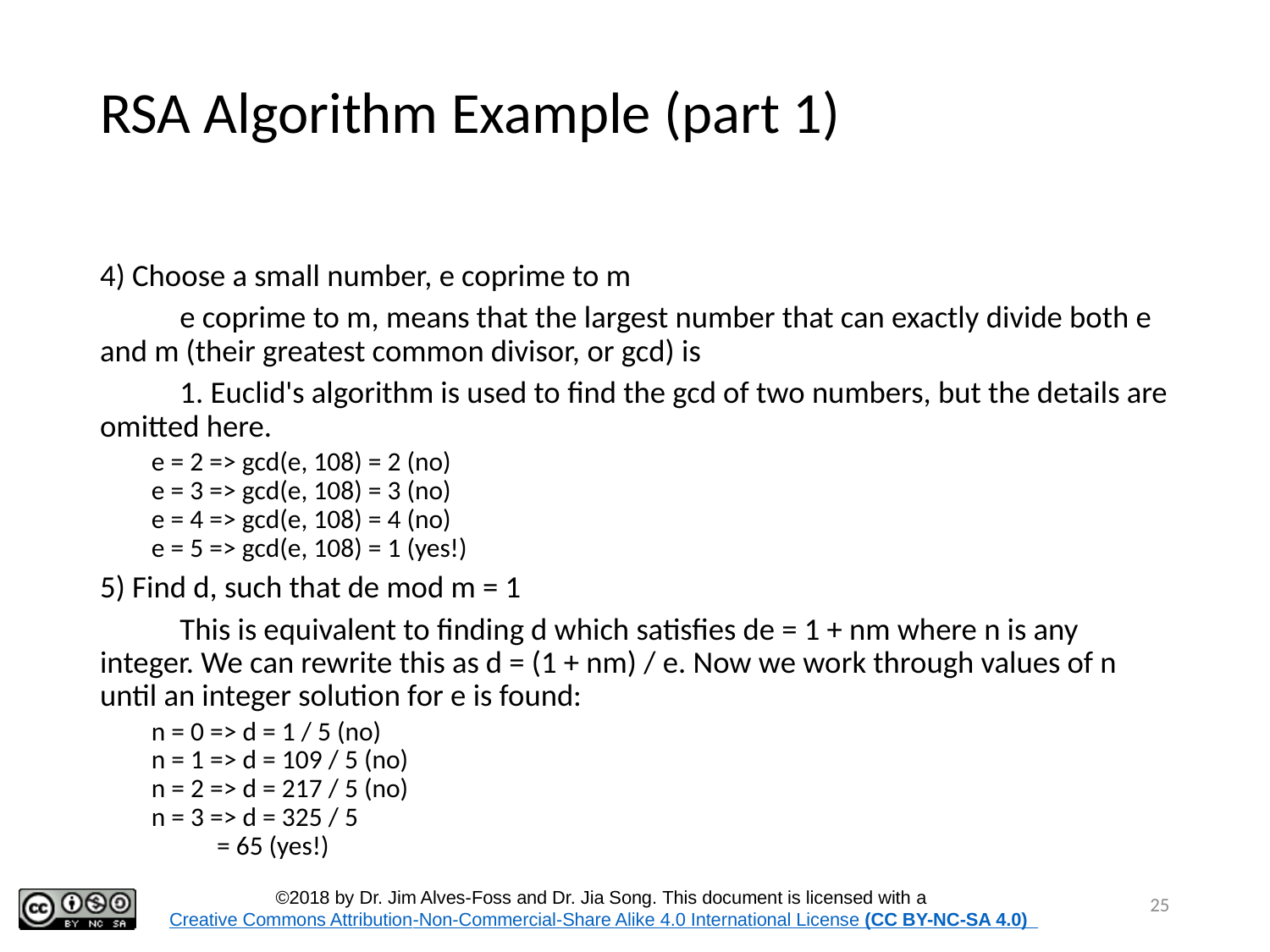

# RSA Algorithm Example (part 1)
4) Choose a small number, e coprime to m
	e coprime to m, means that the largest number that can exactly divide both e and m (their greatest common divisor, or gcd) is
	1. Euclid's algorithm is used to find the gcd of two numbers, but the details are omitted here.
e = 2 => gcd(e, 108) = 2 (no)
e = 3 => gcd(e, 108) = 3 (no)
e = 4 => gcd(e, 108) = 4 (no)
e = 5 => gcd(e, 108) = 1 (yes!)
5) Find d, such that de mod m = 1
	This is equivalent to finding d which satisfies de = 1 + nm where n is any integer. We can rewrite this as d = (1 + nm) / e. Now we work through values of n until an integer solution for e is found:
n = 0 => d = 1 / 5 (no)
n = 1 => d = 109 / 5 (no)
n = 2 => d = 217 / 5 (no)
n = 3 => d = 325 / 5
           = 65 (yes!)
25